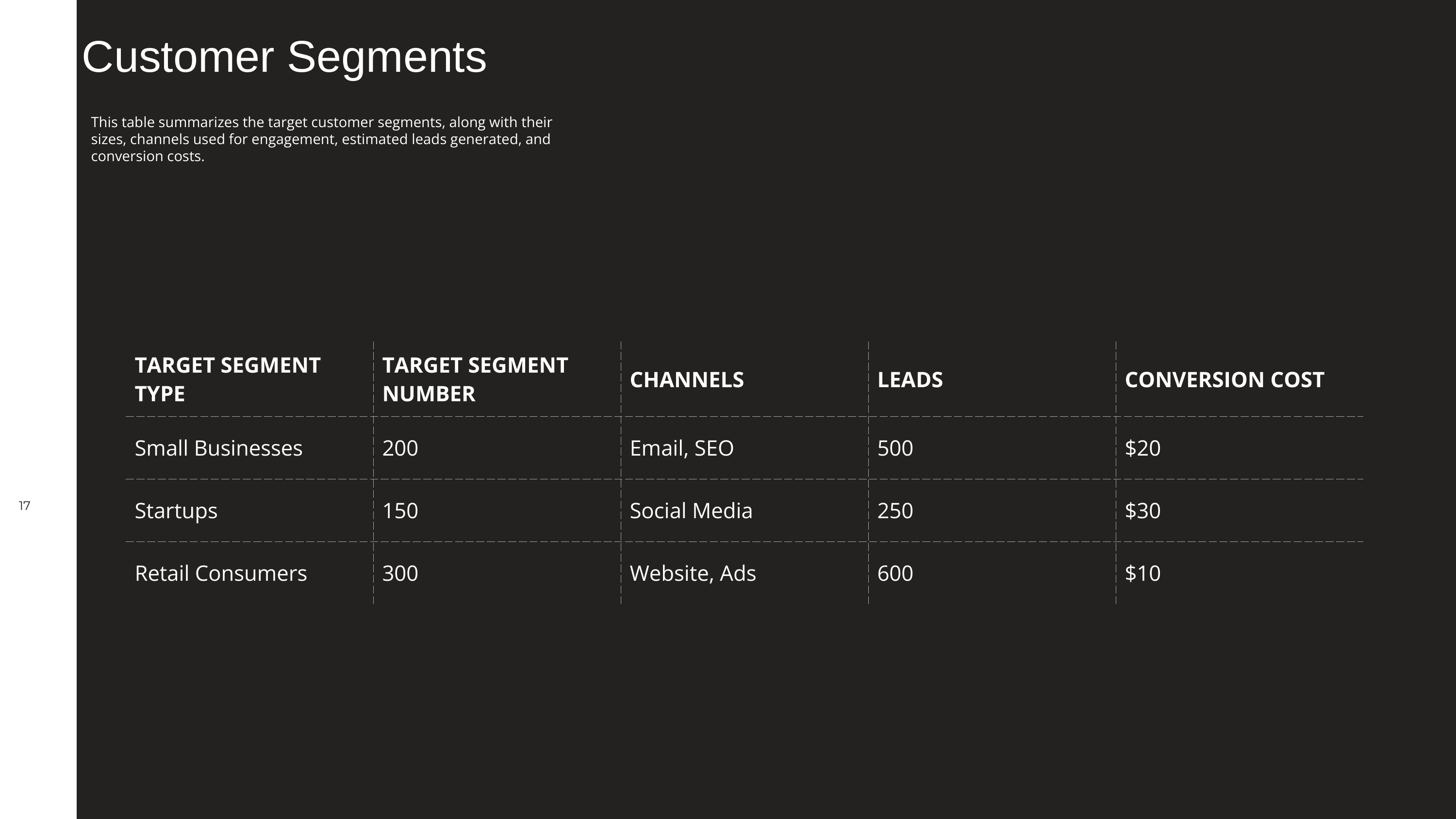

Customer Segments
This table summarizes the target customer segments, along with their sizes, channels used for engagement, estimated leads generated, and conversion costs.

| TARGET SEGMENT TYPE | TARGET SEGMENT NUMBER | CHANNELS | LEADS | CONVERSION COST |
| --- | --- | --- | --- | --- |
| Small Businesses | 200 | Email, SEO | 500 | $20 |
| Startups | 150 | Social Media | 250 | $30 |
| Retail Consumers | 300 | Website, Ads | 600 | $10 |
17